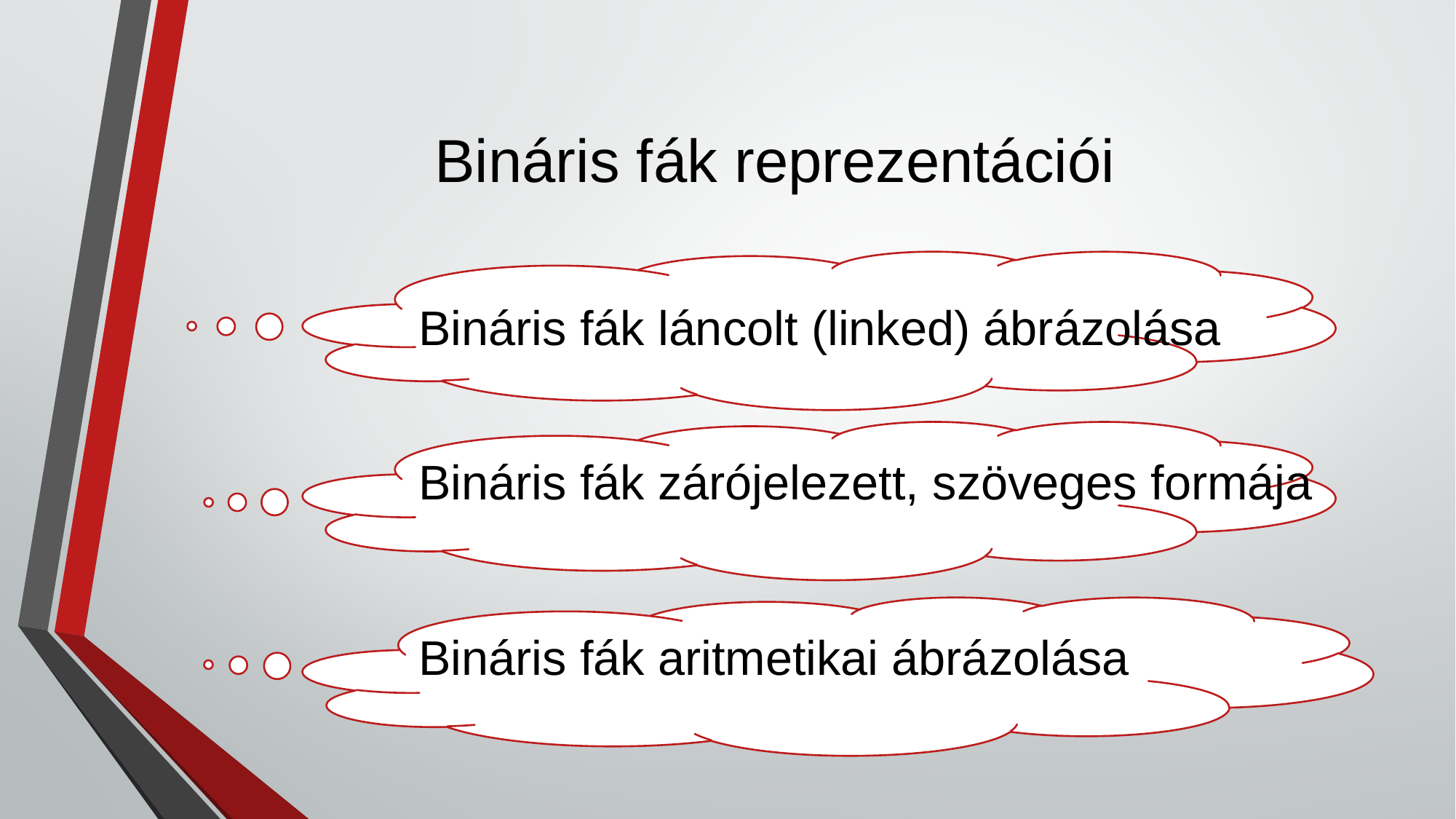

# Bináris fák reprezentációi

Bináris fák láncolt (linked) ábrázolása

Bináris fák zárójelezett, szöveges formája

Bináris fák aritmetikai ábrázolása